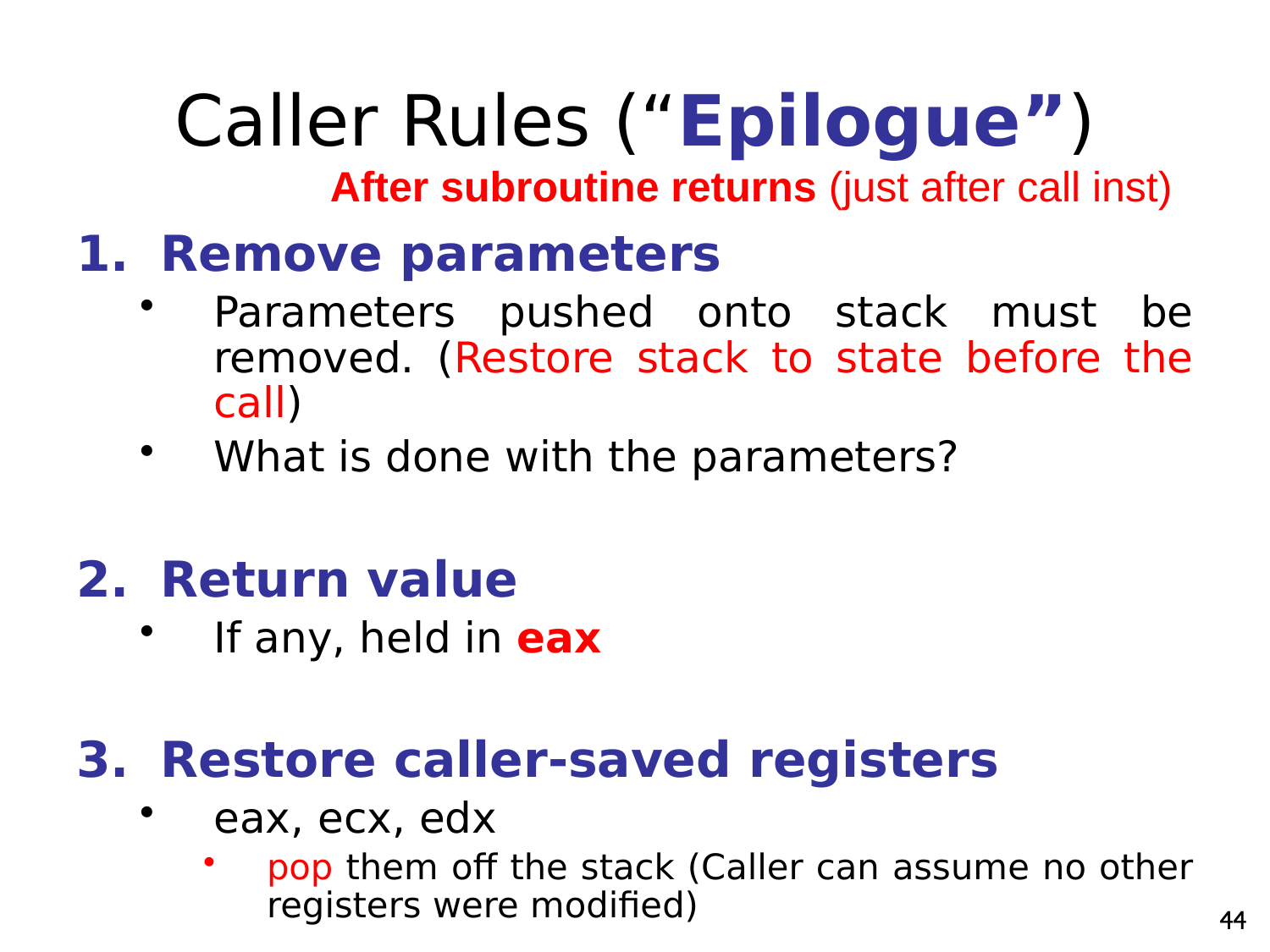

# Caller Rules (“Epilogue”)
After subroutine returns (just after call inst)
Remove parameters
Parameters pushed onto stack must be removed. (Restore stack to state before the call)
What is done with the parameters?

Return value
If any, held in eax

Restore caller-saved registers
eax, ecx, edx
pop them off the stack (Caller can assume no other registers were modified)